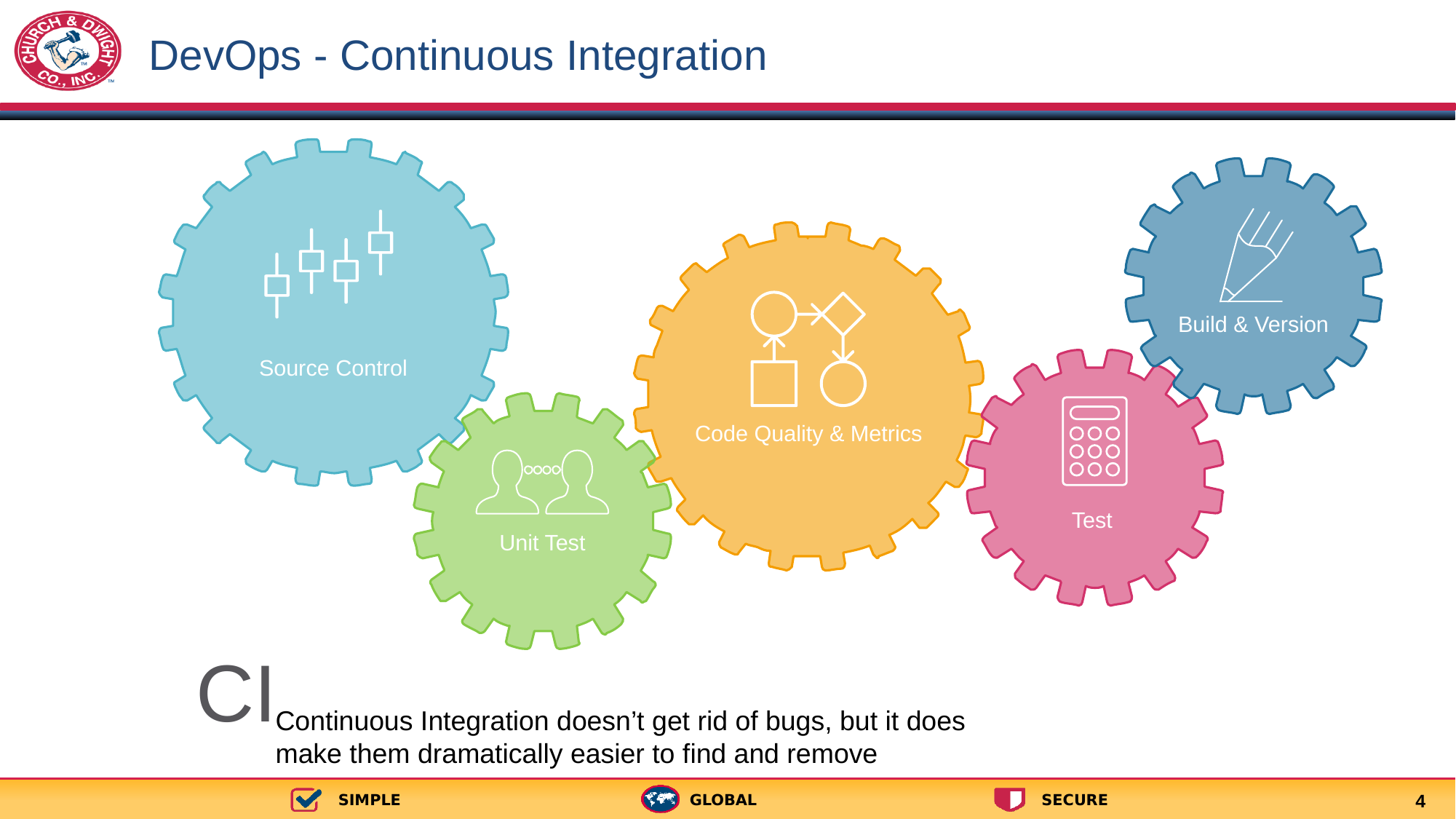

# DevOps - Continuous Integration

Build & Version

Source Control

Code Quality & Metrics

Test
Unit Test
CI
Continuous Integration doesn’t get rid of bugs, but it does make them dramatically easier to find and remove